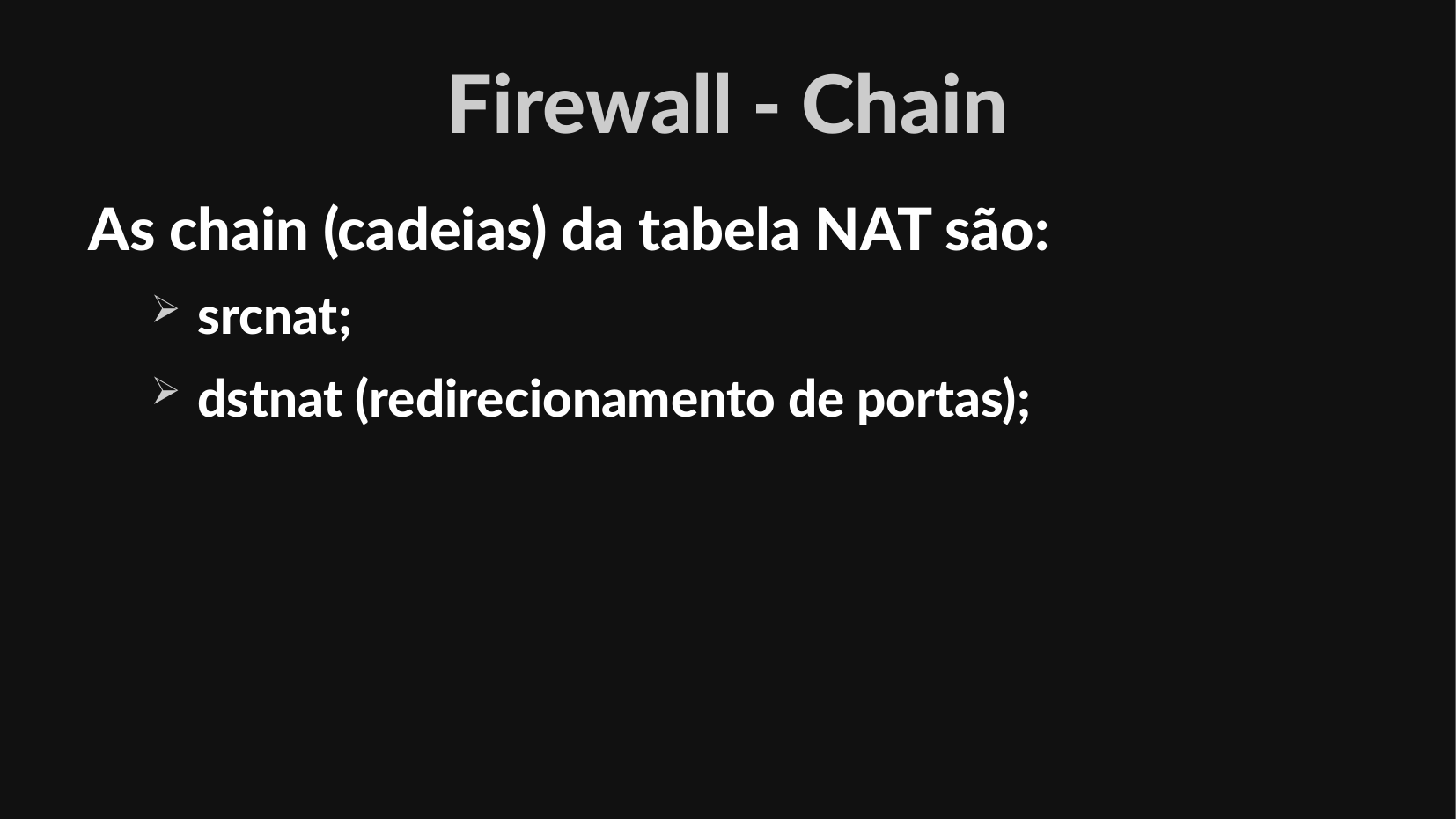

Firewall - Chain
As chain (cadeias) da tabela NAT são:
srcnat;
dstnat (redirecionamento de portas);